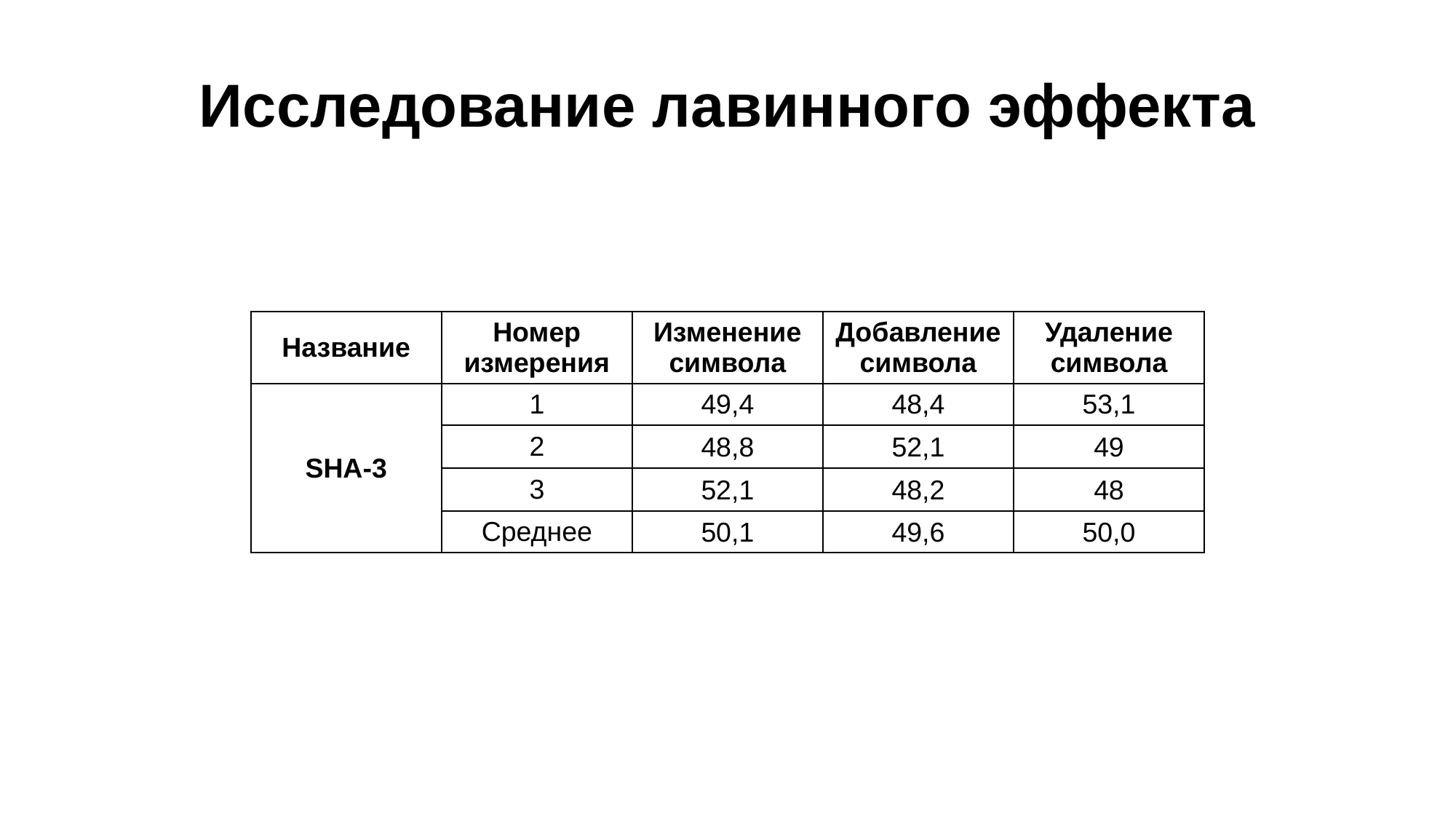

# Исследование лавинного эффекта
| Название | Номер измерения | Изменение символа | Добавление символа | Удаление символа |
| --- | --- | --- | --- | --- |
| SHA-3 | 1 | 49,4 | 48,4 | 53,1 |
|  | 2 | 48,8 | 52,1 | 49 |
|  | 3 | 52,1 | 48,2 | 48 |
|  | Среднее | 50,1 | 49,6 | 50,0 |